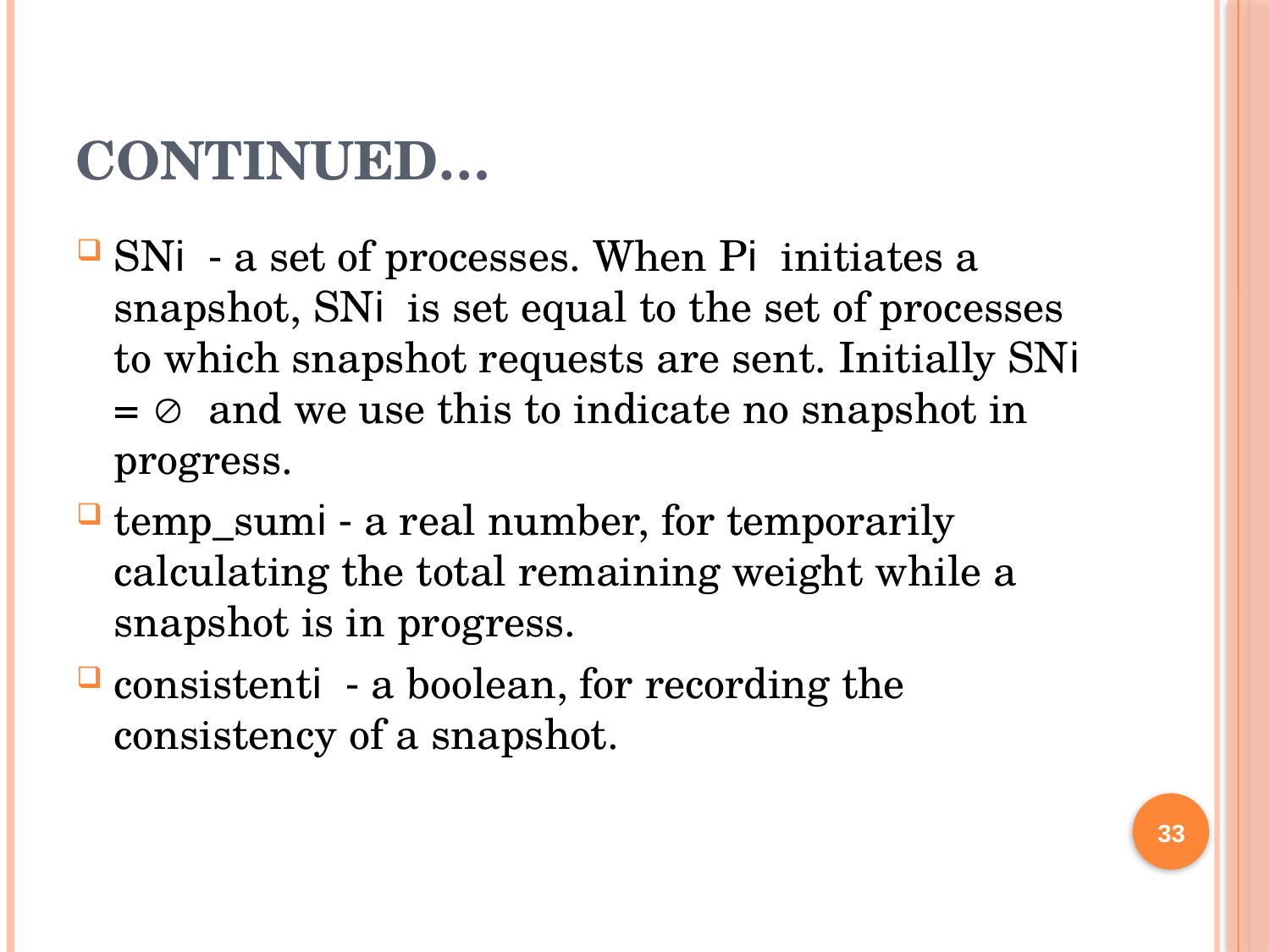

# Continued…
SNi  - a set of processes. When Pi  initiates a snapshot, SNi  is set equal to the set of processes to which snapshot requests are sent. Initially SNi = ∅  and we use this to indicate no snapshot in progress.
temp_sumi - a real number, for temporarily calculating the total remaining weight while a snapshot is in progress.
consistenti  - a boolean, for recording the consistency of a snapshot.
33